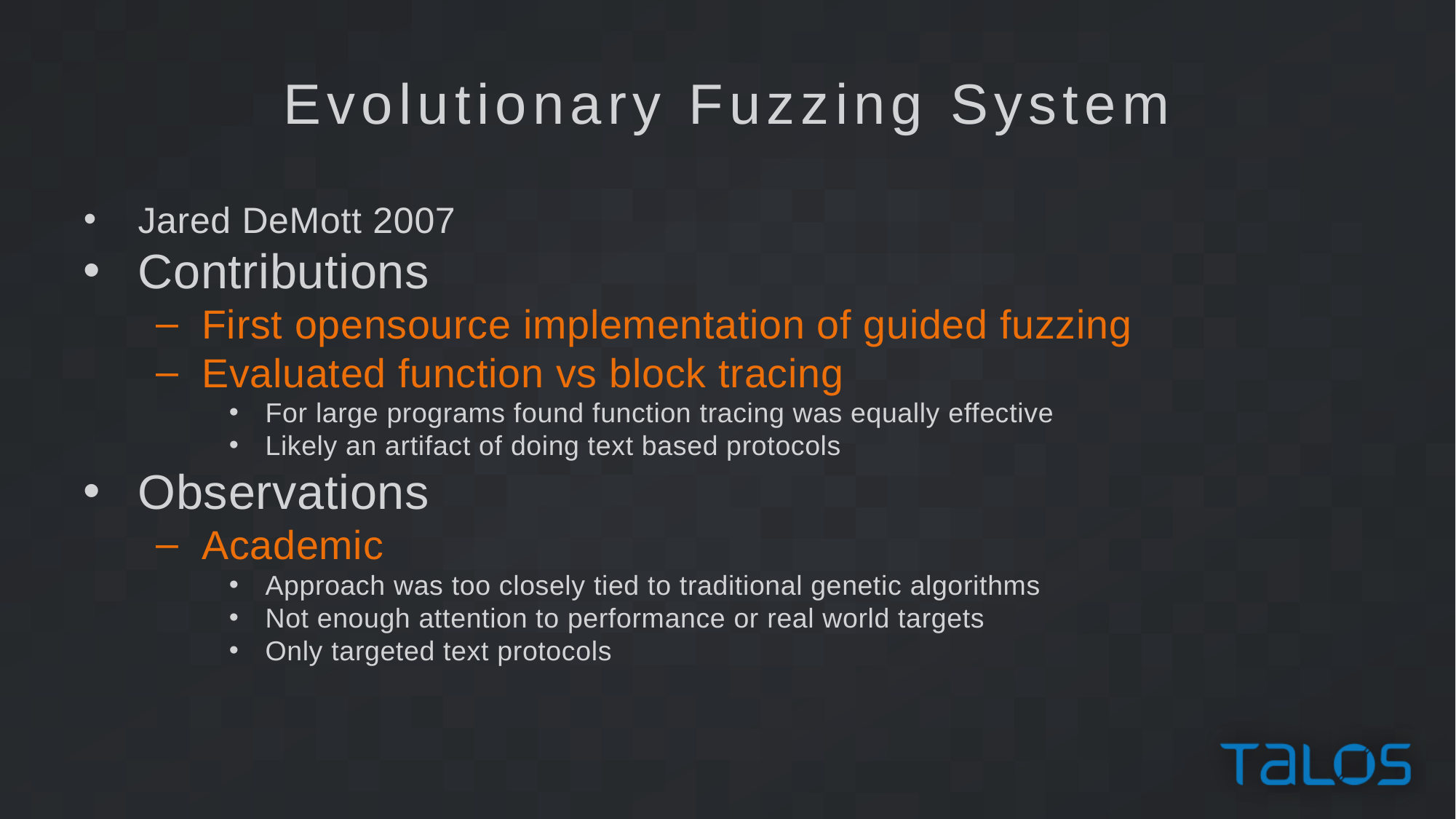

Evolutionary Fuzzing System
Jared DeMott 2007
Contributions
First opensource implementation of guided fuzzing
Evaluated function vs block tracing
For large programs found function tracing was equally effective
Likely an artifact of doing text based protocols
Observations
Academic
Approach was too closely tied to traditional genetic algorithms
Not enough attention to performance or real world targets
Only targeted text protocols